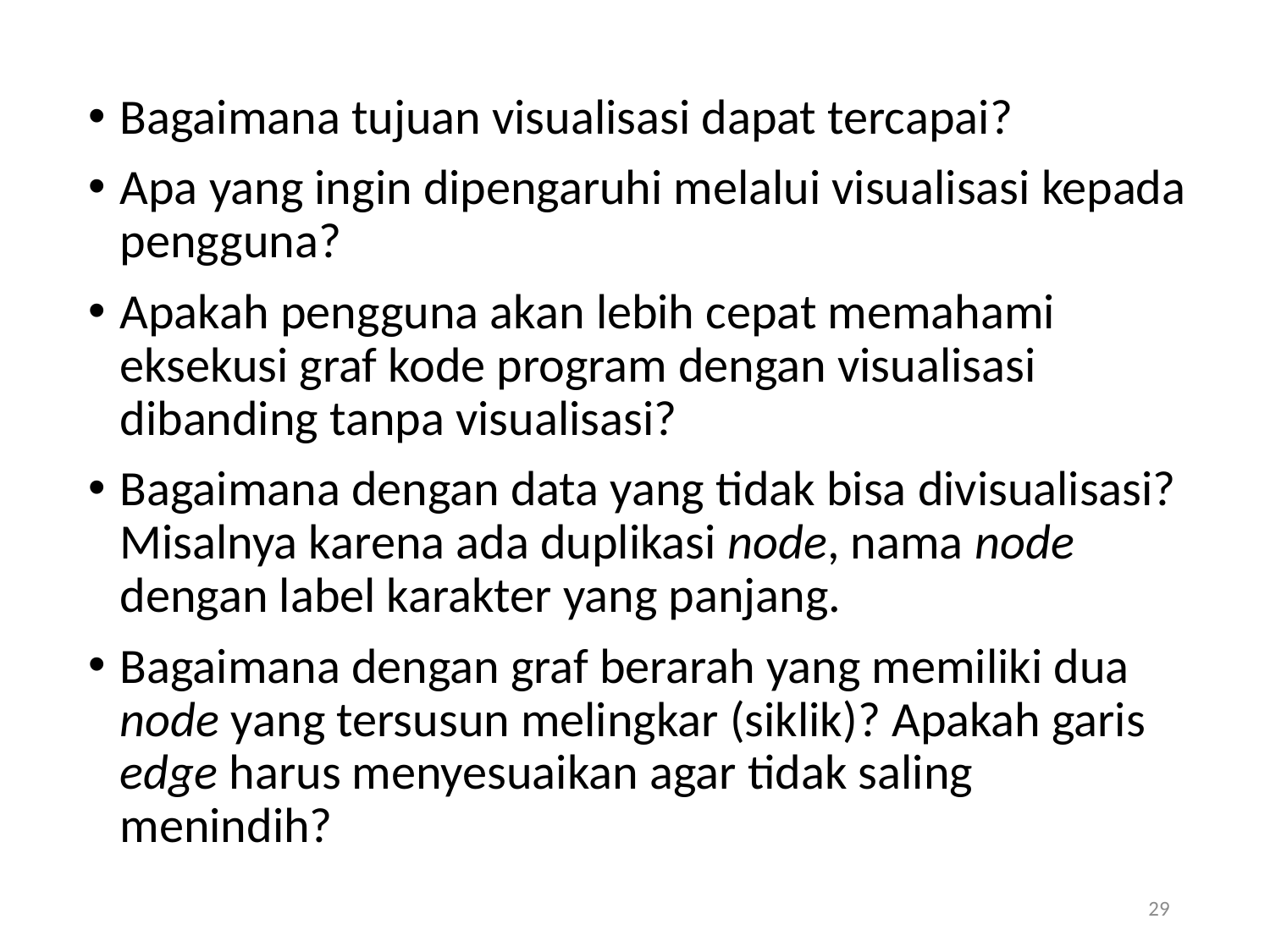

Bagaimana tujuan visualisasi dapat tercapai?
Apa yang ingin dipengaruhi melalui visualisasi kepada pengguna?
Apakah pengguna akan lebih cepat memahami eksekusi graf kode program dengan visualisasi dibanding tanpa visualisasi?
Bagaimana dengan data yang tidak bisa divisualisasi? Misalnya karena ada duplikasi node, nama node dengan label karakter yang panjang.
Bagaimana dengan graf berarah yang memiliki dua node yang tersusun melingkar (siklik)? Apakah garis edge harus menyesuaikan agar tidak saling menindih?
29